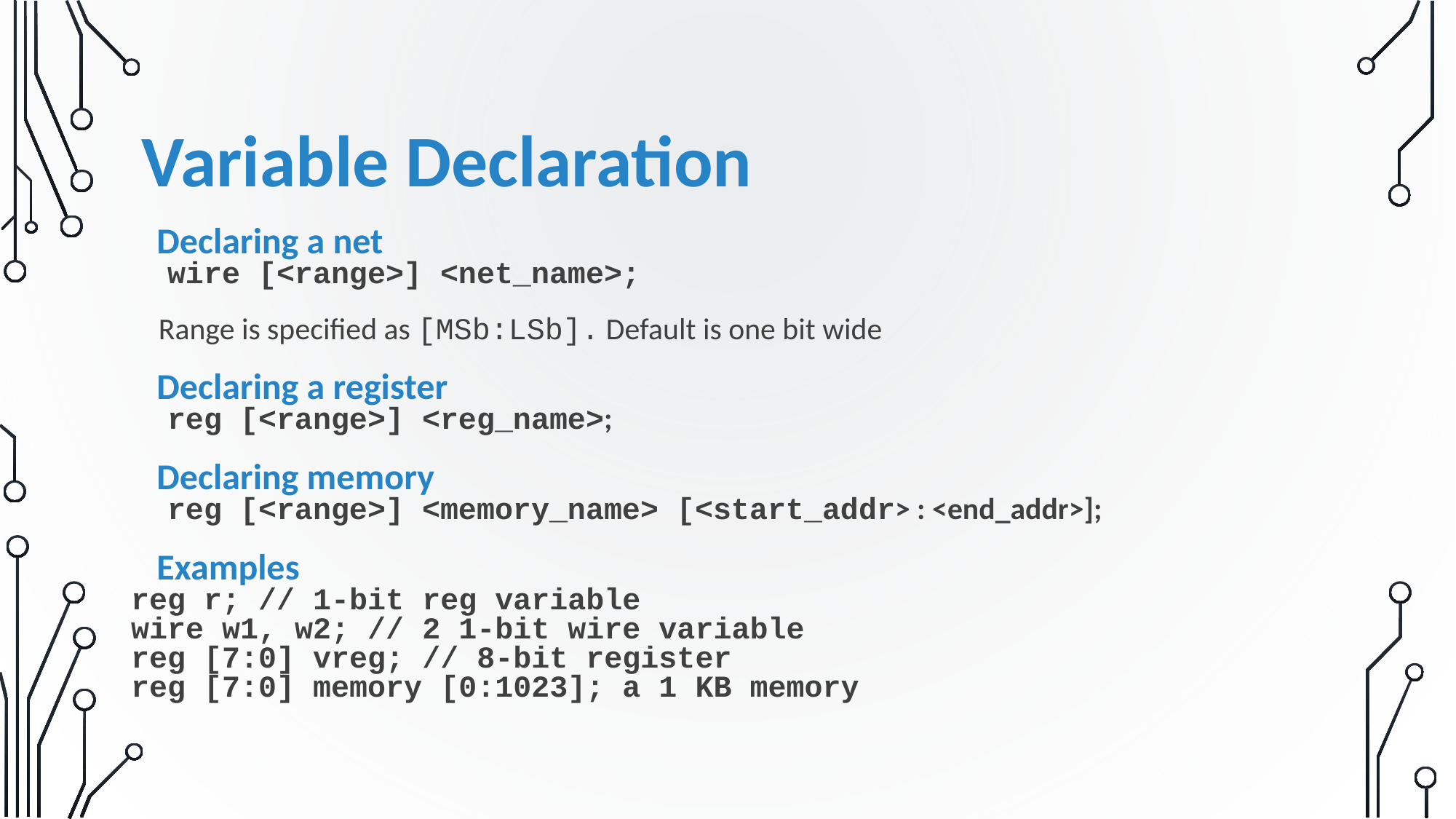

Variable Declaration
Declaring a net
  wire [<range>] <net_name>;

    Range is specified as [MSb:LSb]. Default is one bit wide

Declaring a register
  reg [<range>] <reg_name>;

Declaring memory
  reg [<range>] <memory_name> [<start_addr> : <end_addr>];

Examples
reg r; // 1-bit reg variable
wire w1, w2; // 2 1-bit wire variable
reg [7:0] vreg; // 8-bit register
reg [7:0] memory [0:1023]; a 1 KB memory